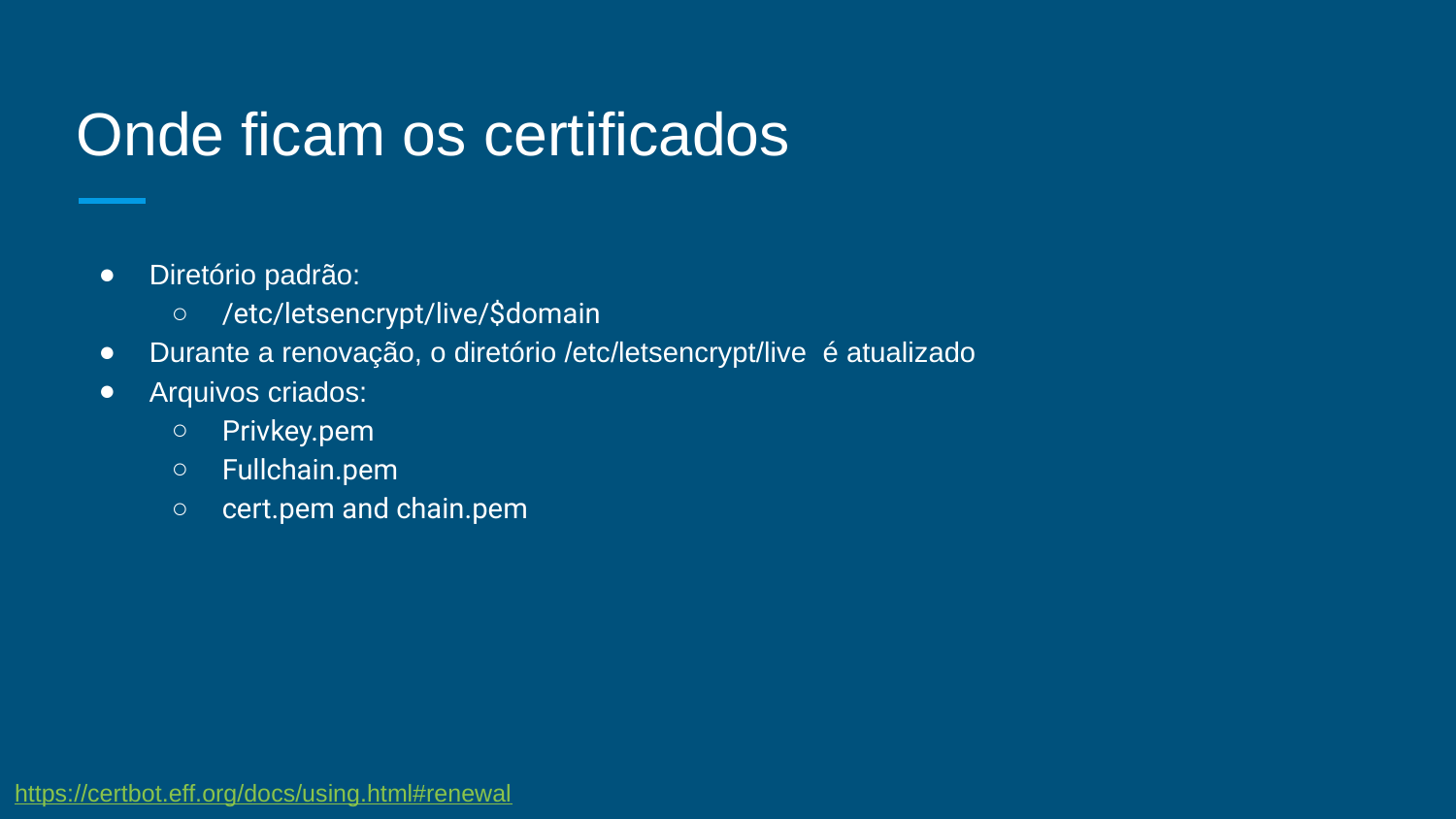

# Onde ficam os certificados
Diretório padrão:
/etc/letsencrypt/live/$domain
Durante a renovação, o diretório /etc/letsencrypt/live  é atualizado
Arquivos criados:
Privkey.pem
Fullchain.pem
cert.pem and chain.pem
https://certbot.eff.org/docs/using.html#renewal